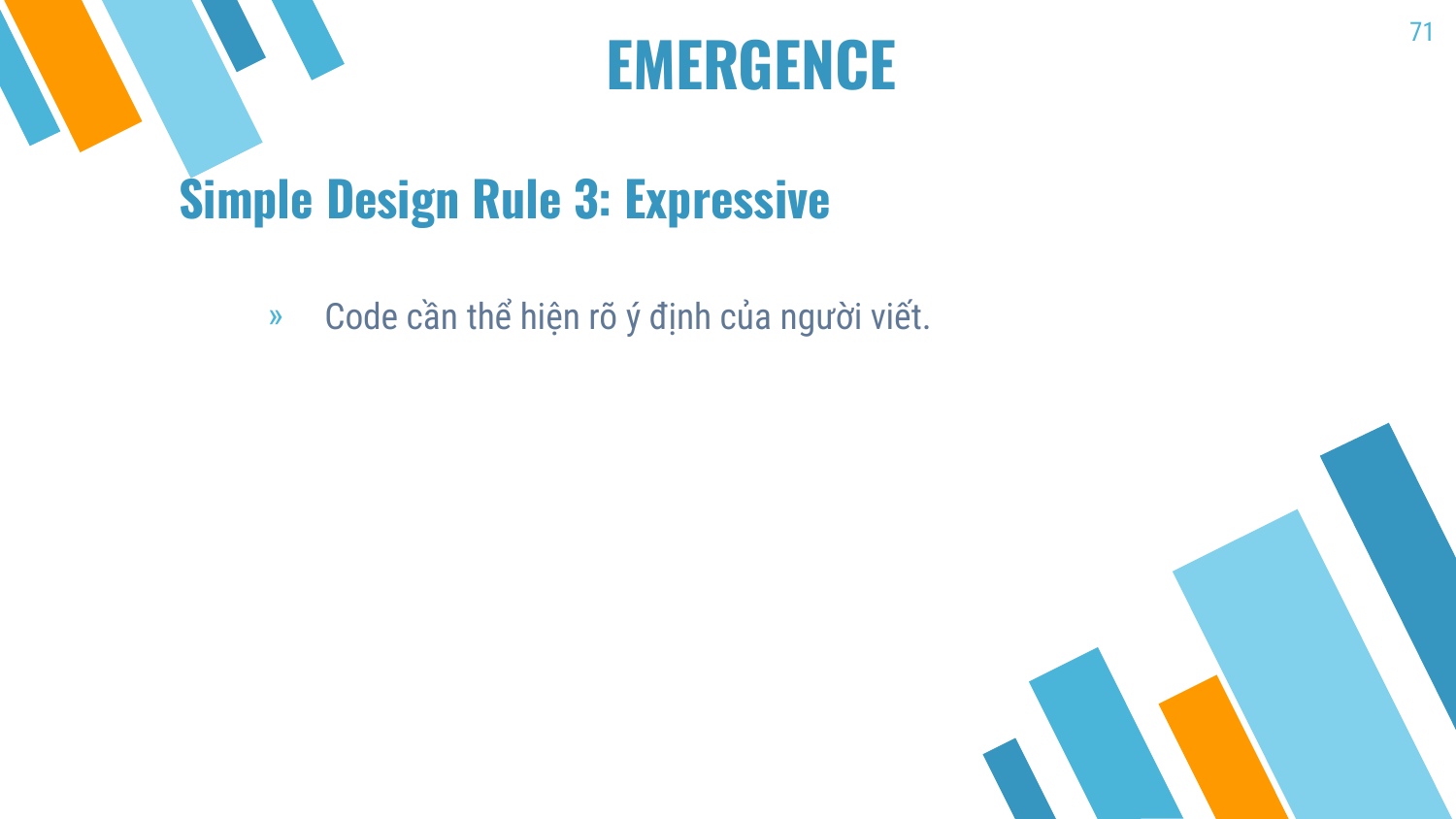

71
# EMERGENCE
Simple Design Rule 3: Expressive

Code cần thể hiện rõ ý định của người viết.